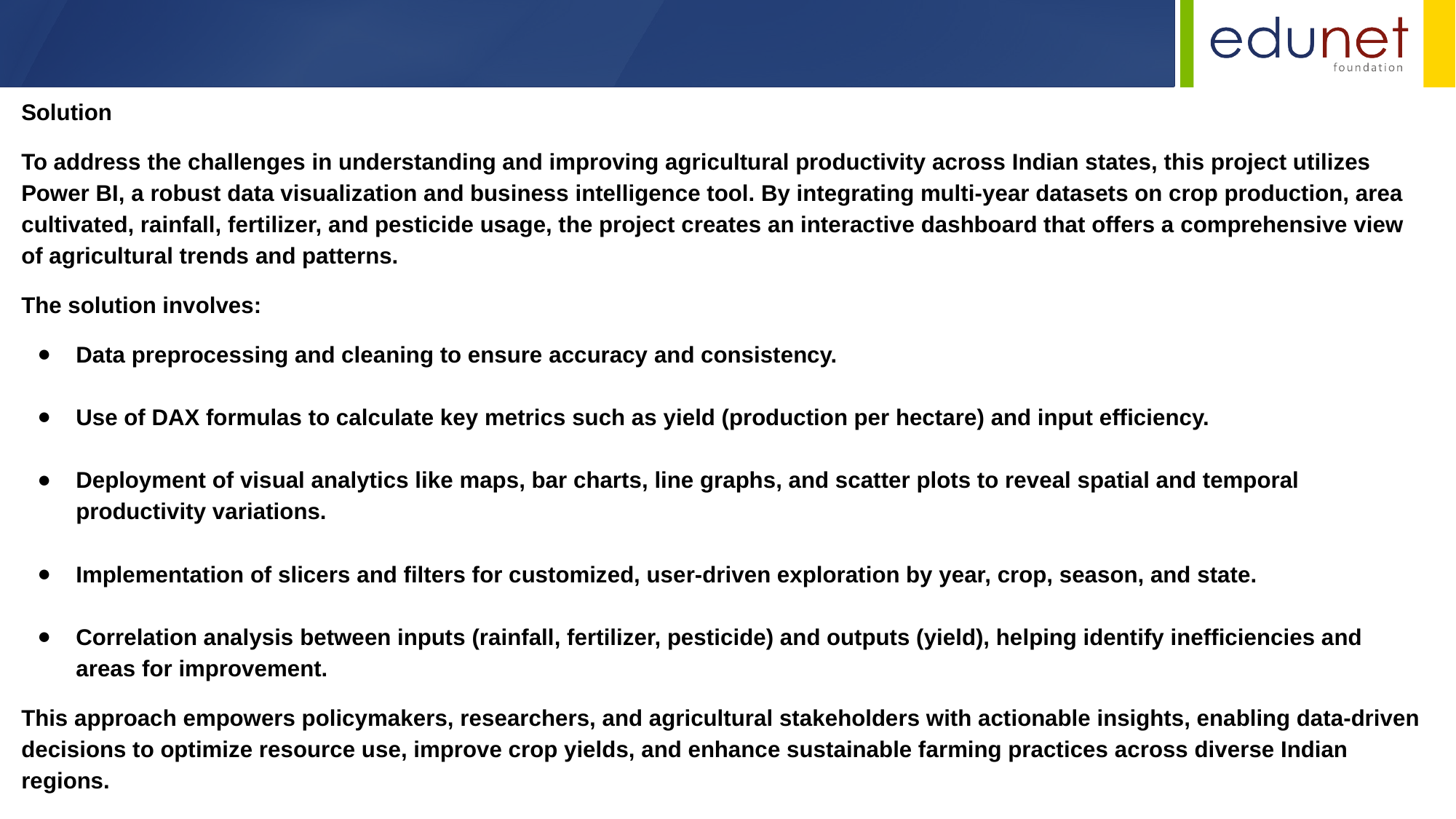

Solution
To address the challenges in understanding and improving agricultural productivity across Indian states, this project utilizes Power BI, a robust data visualization and business intelligence tool. By integrating multi-year datasets on crop production, area cultivated, rainfall, fertilizer, and pesticide usage, the project creates an interactive dashboard that offers a comprehensive view of agricultural trends and patterns.
The solution involves:
Data preprocessing and cleaning to ensure accuracy and consistency.
Use of DAX formulas to calculate key metrics such as yield (production per hectare) and input efficiency.
Deployment of visual analytics like maps, bar charts, line graphs, and scatter plots to reveal spatial and temporal productivity variations.
Implementation of slicers and filters for customized, user-driven exploration by year, crop, season, and state.
Correlation analysis between inputs (rainfall, fertilizer, pesticide) and outputs (yield), helping identify inefficiencies and areas for improvement.
This approach empowers policymakers, researchers, and agricultural stakeholders with actionable insights, enabling data-driven decisions to optimize resource use, improve crop yields, and enhance sustainable farming practices across diverse Indian regions.